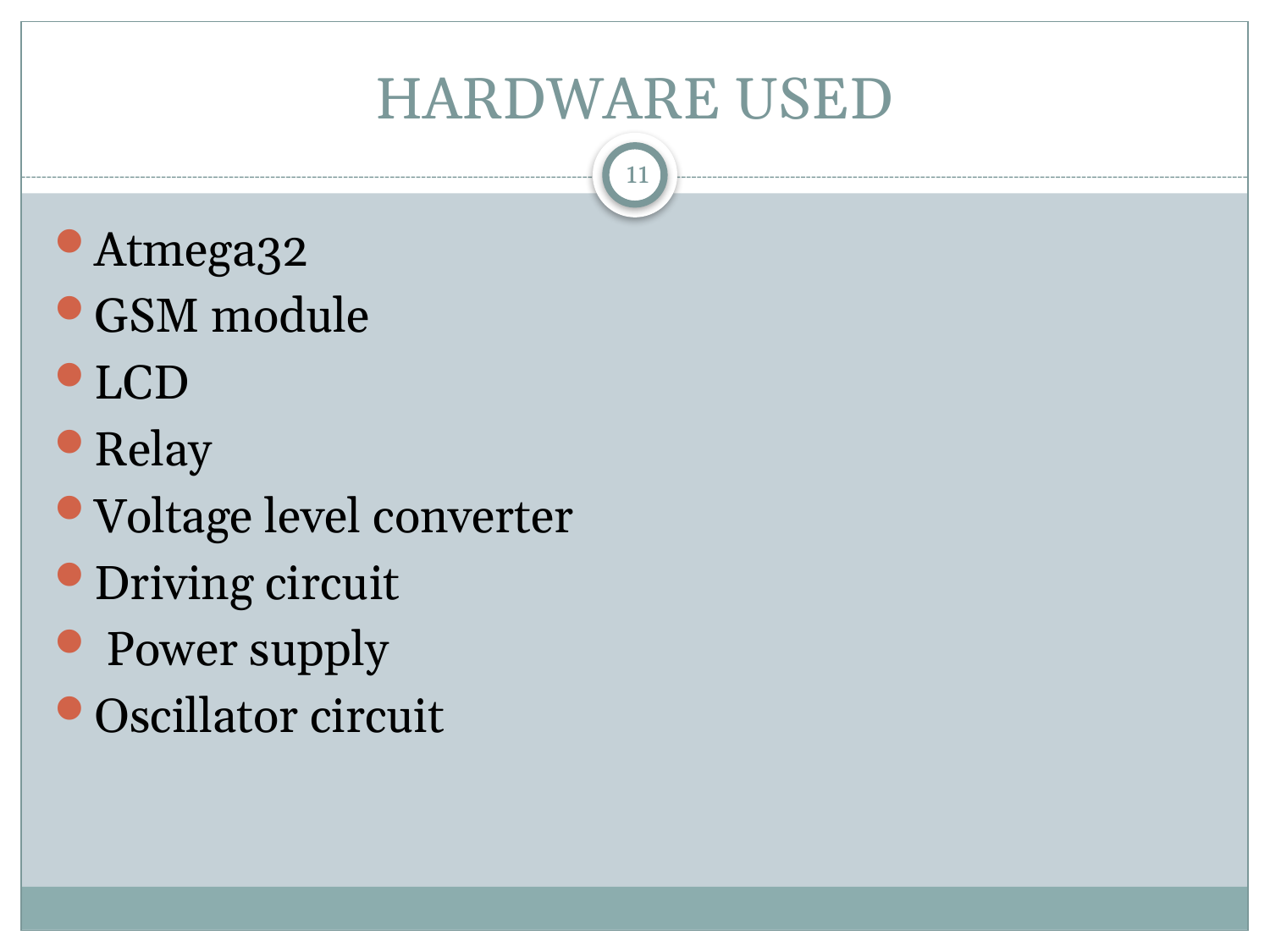

# HARDWARE USED
11
Atmega32
GSM module
LCD
Relay
Voltage level converter
Driving circuit
 Power supply
Oscillator circuit